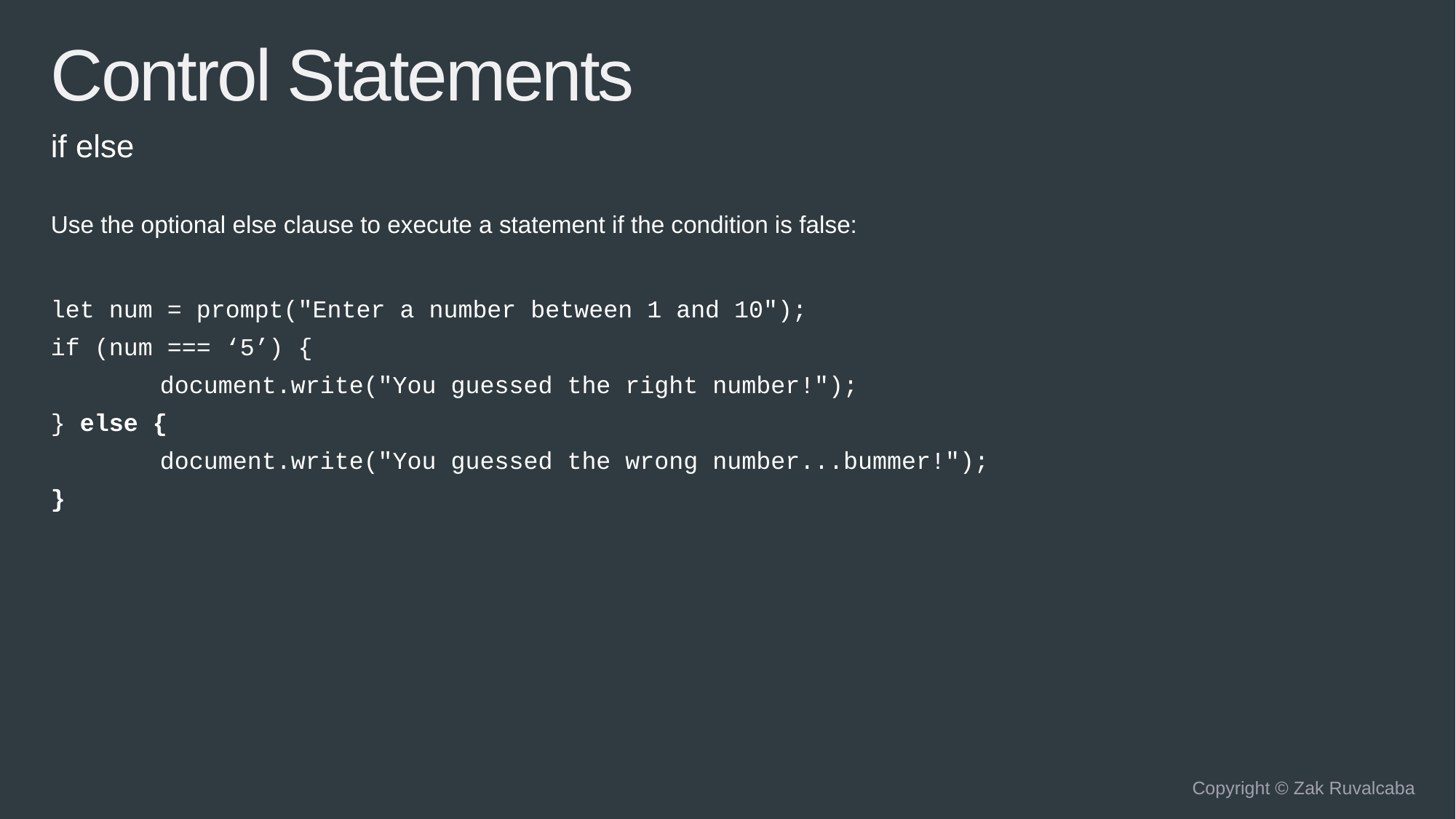

# Control Statements
if else
Use the optional else clause to execute a statement if the condition is false:

let num = prompt("Enter a number between 1 and 10");
if (num === ‘5’) {
	document.write("You guessed the right number!");
} else {
	document.write("You guessed the wrong number...bummer!");
}